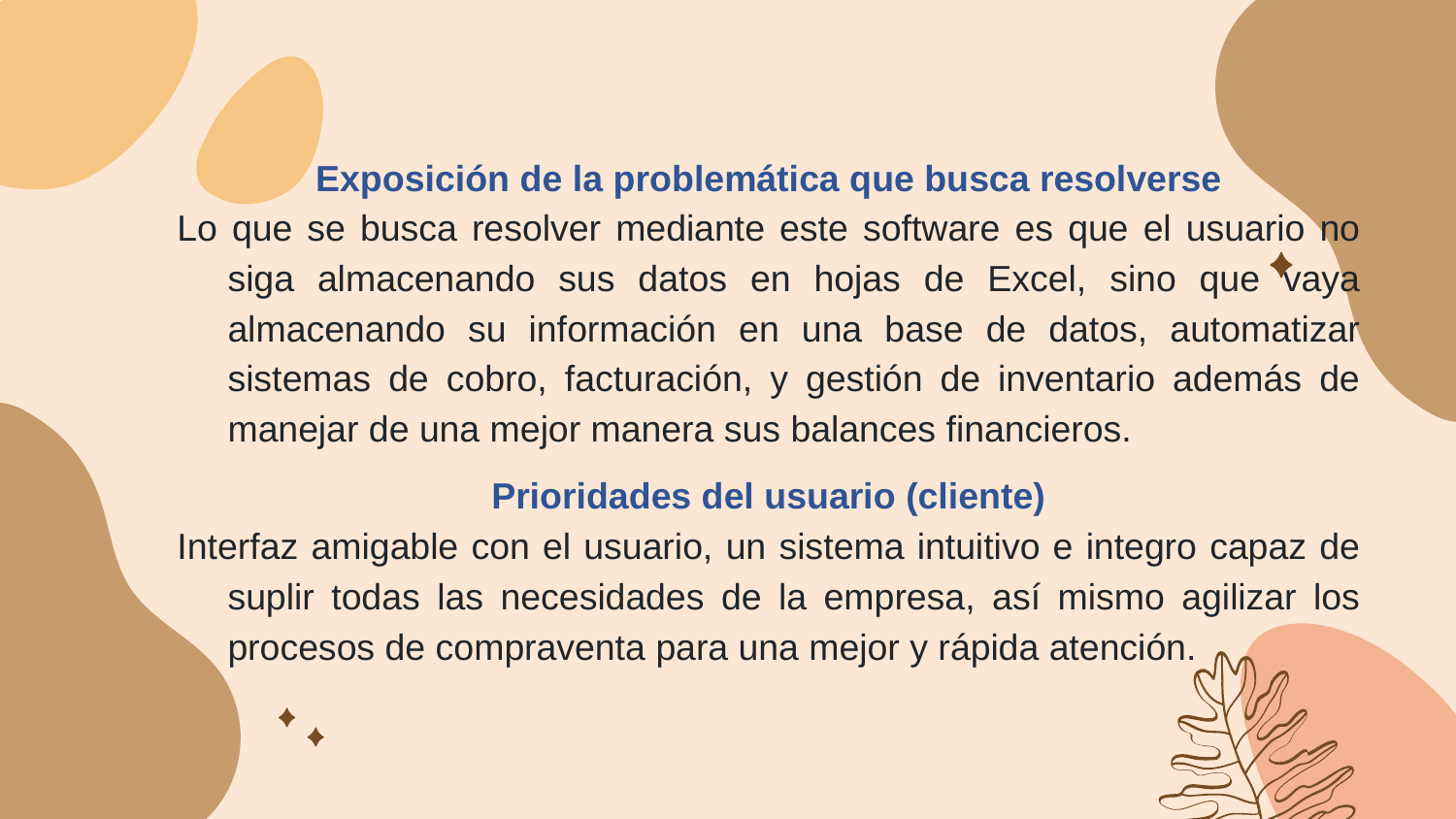

Exposición de la problemática que busca resolverse
Lo que se busca resolver mediante este software es que el usuario no siga almacenando sus datos en hojas de Excel, sino que vaya almacenando su información en una base de datos, automatizar sistemas de cobro, facturación, y gestión de inventario además de manejar de una mejor manera sus balances financieros.
Prioridades del usuario (cliente)
Interfaz amigable con el usuario, un sistema intuitivo e integro capaz de suplir todas las necesidades de la empresa, así mismo agilizar los procesos de compraventa para una mejor y rápida atención.